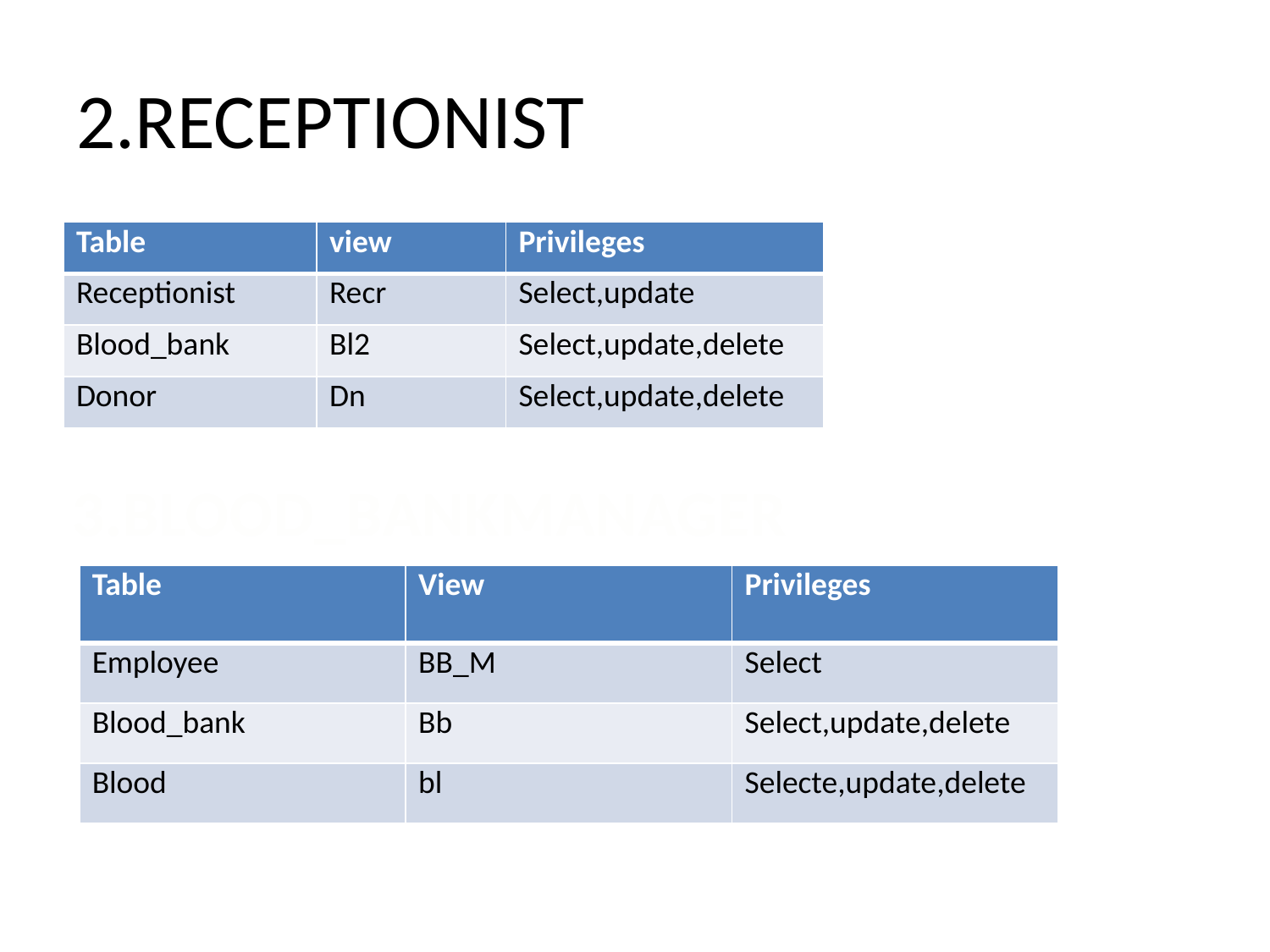

# 2.RECEPTIONIST
| Table | view | Privileges |
| --- | --- | --- |
| Receptionist | Recr | Select,update |
| Blood\_bank | Bl2 | Select,update,delete |
| Donor | Dn | Select,update,delete |
3.BLOOD_BANKMANAGER
| Table | View | Privileges |
| --- | --- | --- |
| Employee | BB\_M | Select |
| Blood\_bank | Bb | Select,update,delete |
| Blood | bl | Selecte,update,delete |